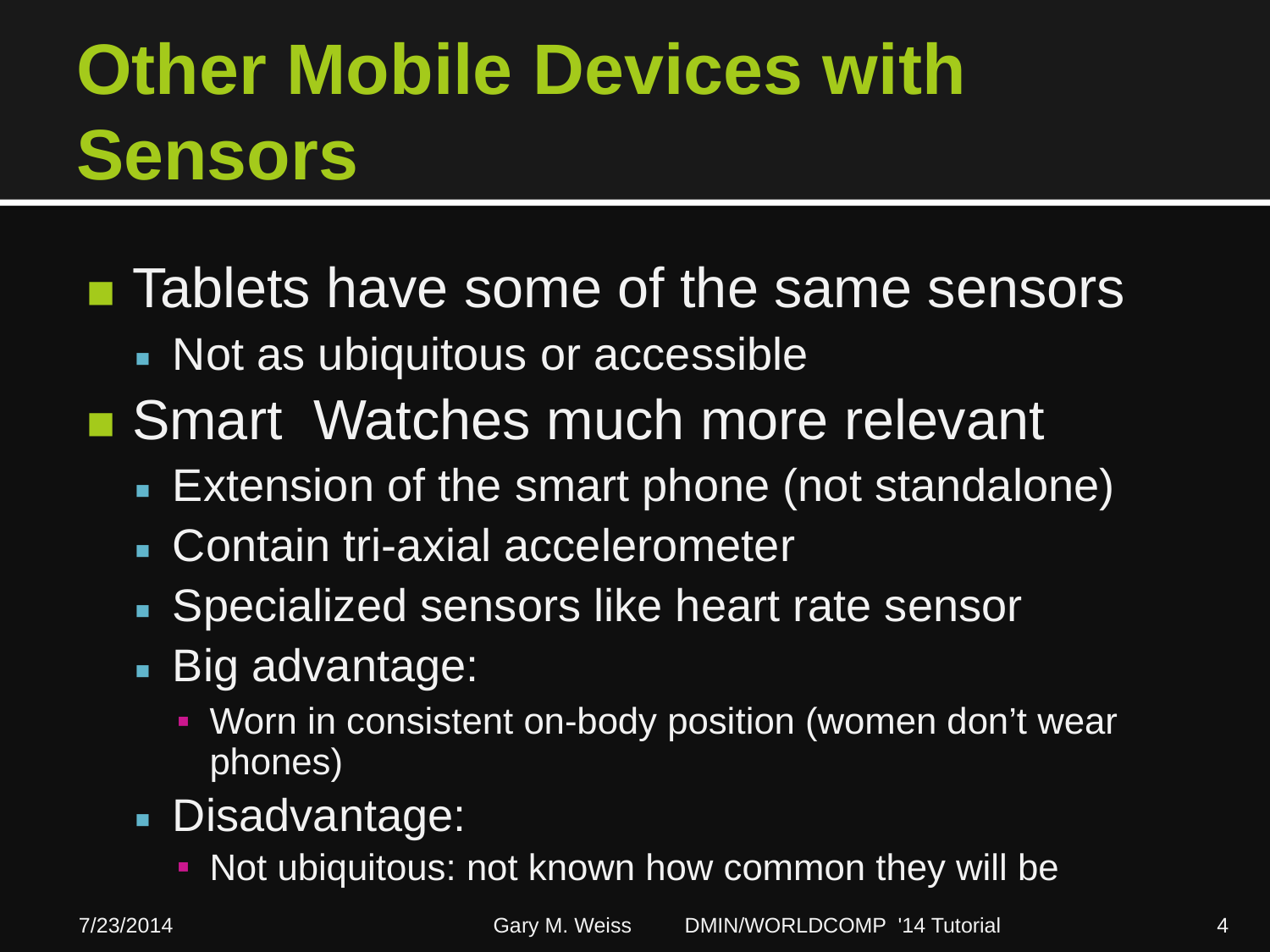

# Other Mobile Devices with Sensors
Tablets have some of the same sensors
Not as ubiquitous or accessible
Smart  Watches much more relevant
Extension of the smart phone (not standalone)
Contain tri-axial accelerometer
Specialized sensors like heart rate sensor
Big advantage:
Worn in consistent on-body position (women don’t wear phones)
Disadvantage:
Not ubiquitous: not known how common they will be
7/23/2014
Gary M. Weiss         DMIN/WORLDCOMP  '14 Tutorial
4